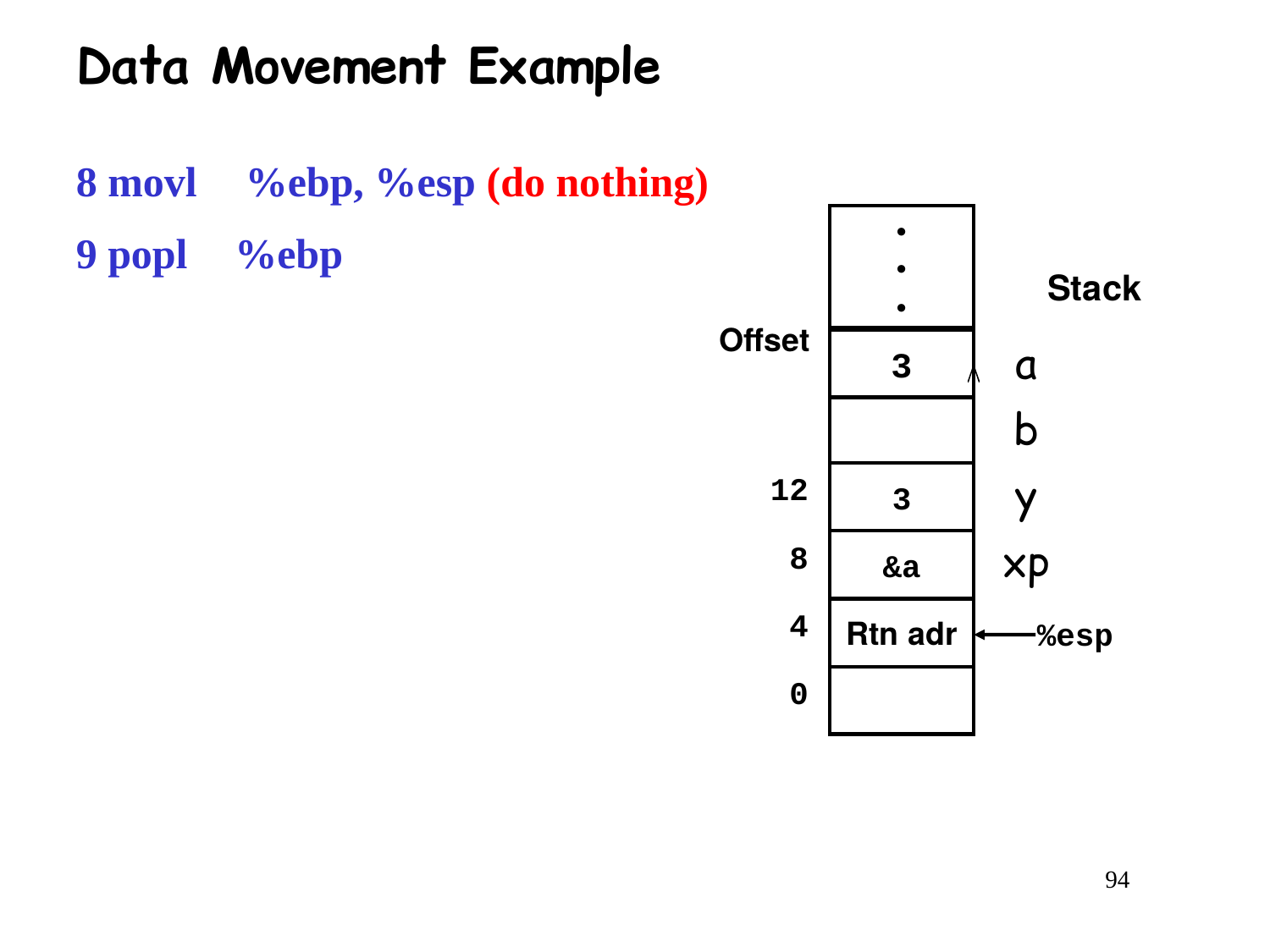

# Data Movement Example
8 movl	    %ebp, %esp (do nothing)
9 popl	   %ebp
•
•
•
Stack
Offset

12
3
 8
&a
 4
Rtn adr
%esp

 0

| a |
| --- |
| b |
| y |
| xp |
3
94